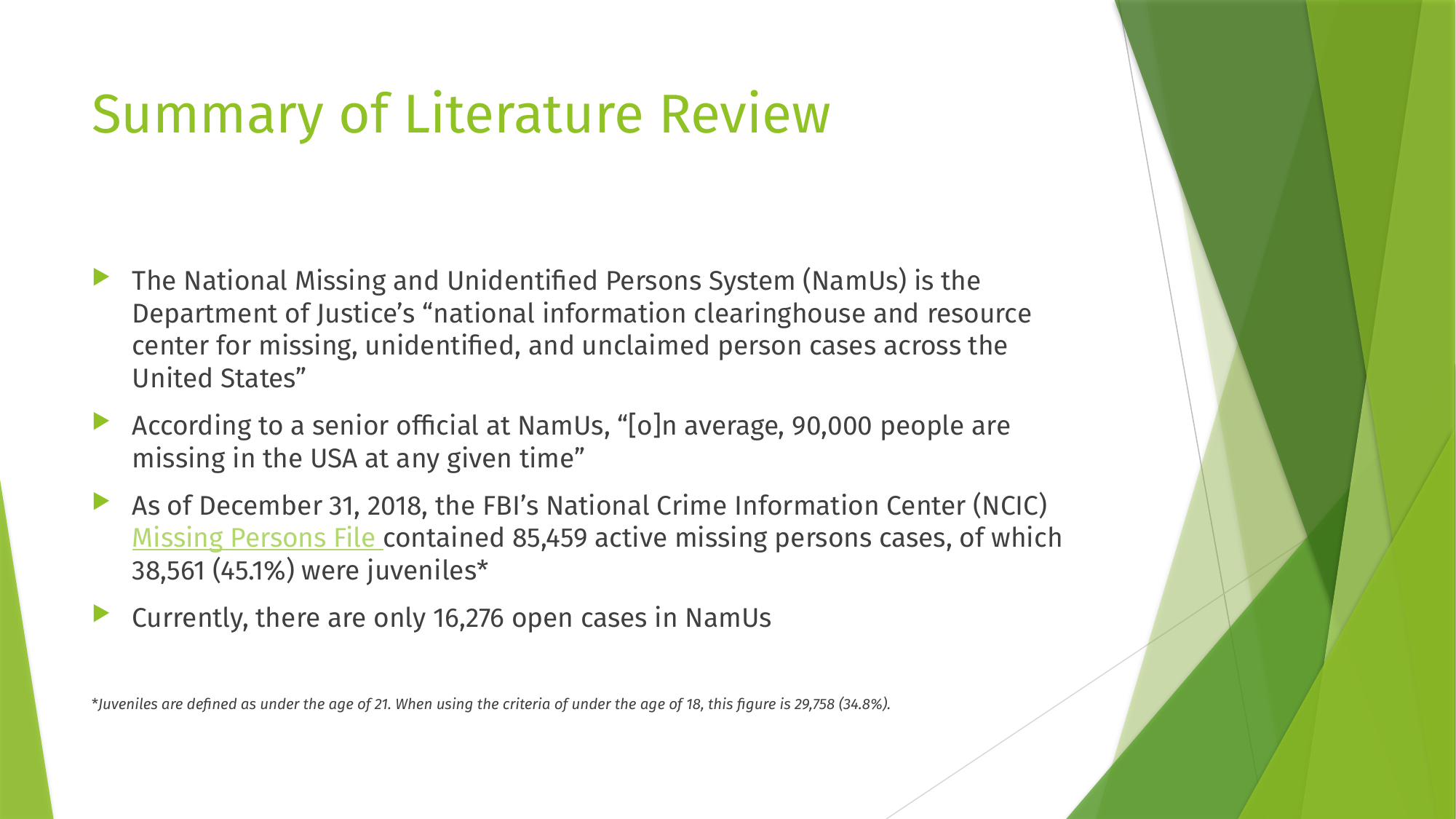

# Summary of Literature Review
The National Missing and Unidentified Persons System (NamUs) is the Department of Justice’s “national information clearinghouse and resource center for missing, unidentified, and unclaimed person cases across the United States”
According to a senior official at NamUs, “[o]n average, 90,000 people are missing in the USA at any given time”
As of December 31, 2018, the FBI’s National Crime Information Center (NCIC) Missing Persons File contained 85,459 active missing persons cases, of which 38,561 (45.1%) were juveniles*
Currently, there are only 16,276 open cases in NamUs

*Juveniles are defined as under the age of 21. When using the criteria of under the age of 18, this figure is 29,758 (34.8%).